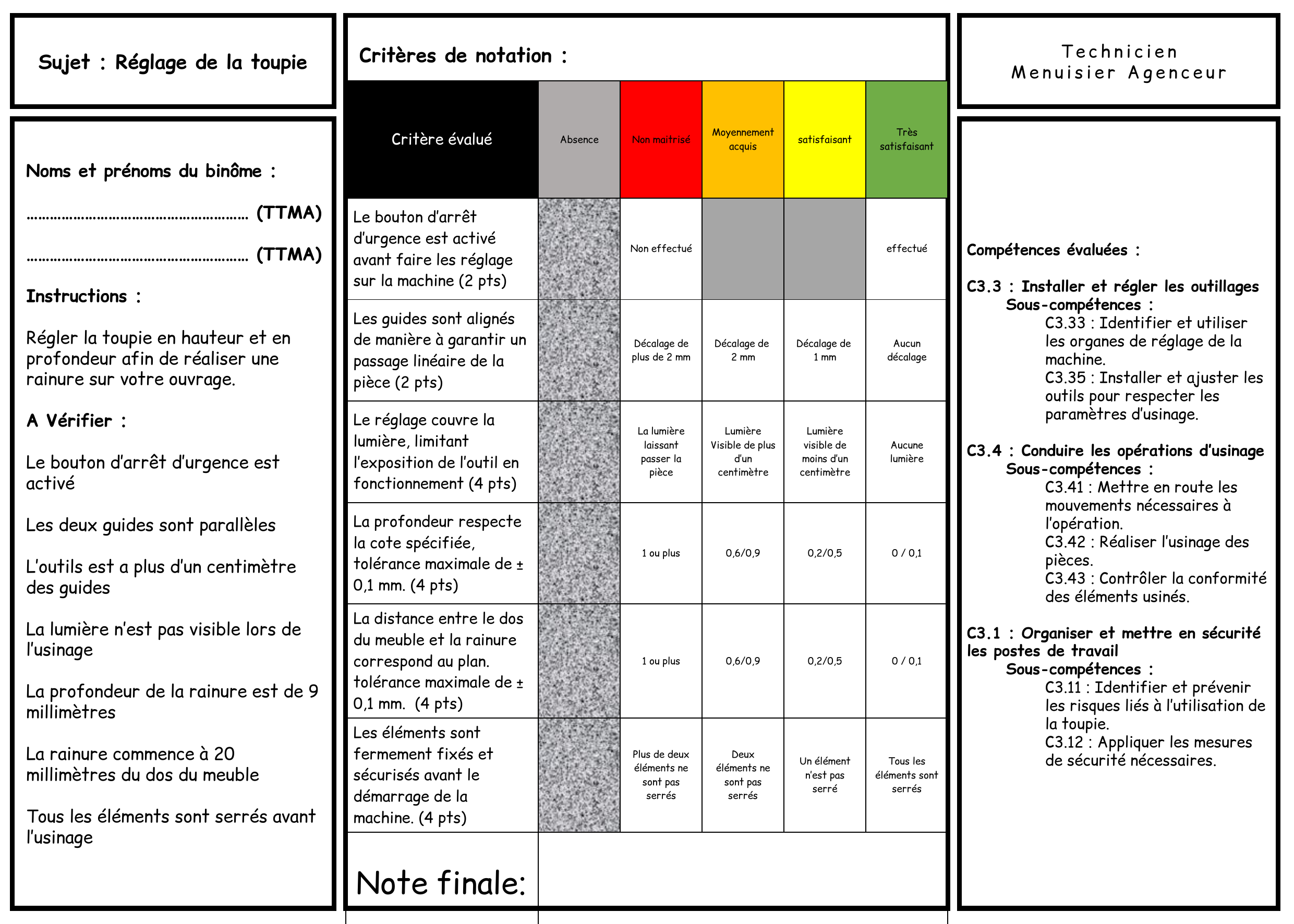

Sujet : Réglage de la toupie

Critères de notation :
Technicien
Menuisier Agenceur
| Critère évalué | Absence | Non maitrisé | Moyennement acquis | satisfaisant | Très satisfaisant |
| --- | --- | --- | --- | --- | --- |
| Le bouton d’arrêt d’urgence est activé avant faire les réglage sur la machine (2 pts) |  | Non effectué |  |  | effectué |
| Les guides sont alignés de manière à garantir un passage linéaire de la pièce (2 pts) |  | Décalage de plus de 2 mm | Décalage de 2 mm | Décalage de 1 mm | Aucun décalage |
| Le réglage couvre la lumière, limitant l’exposition de l’outil en fonctionnement (4 pts) |  | La lumière laissant passer la pièce | Lumière Visible de plus d’un centimètre | Lumière visible de moins d’un centimètre | Aucune lumière |
| La profondeur respecte la cote spécifiée, tolérance maximale de ± 0,1 mm. (4 pts) |  | 1 ou plus | 0,6/0,9 | 0,2/0,5 | 0 / 0,1 |
| La distance entre le dos du meuble et la rainure correspond au plan. tolérance maximale de ± 0,1 mm. (4 pts) |  | 1 ou plus | 0,6/0,9 | 0,2/0,5 | 0 / 0,1 |
| Les éléments sont fermement fixés et sécurisés avant le démarrage de la machine. (4 pts) |  | Plus de deux éléments ne sont pas serrés | Deux éléments ne sont pas serrés | Un élément n’est pas serré | Tous les éléments sont serrés |
| Note finale: |  |  |  |  |  |
Noms et prénoms du binôme :

………………………………………………… (TTMA)

………………………………………………… (TTMA)

Instructions :

Régler la toupie en hauteur et en profondeur afin de réaliser une rainure sur votre ouvrage.

A Vérifier :

Le bouton d’arrêt d’urgence est activé

Les deux guides sont parallèles

L’outils est a plus d’un centimètre des guides

La lumière n’est pas visible lors de l’usinage

La profondeur de la rainure est de 9 millimètres

La rainure commence à 20 millimètres du dos du meuble

Tous les éléments sont serrés avant l’usinage

Compétences évaluées :

C3.3 : Installer et régler les outillages
Sous-compétences :
C3.33 : Identifier et utiliser les organes de réglage de la machine.
C3.35 : Installer et ajuster les outils pour respecter les paramètres d’usinage.

C3.4 : Conduire les opérations d’usinage
Sous-compétences :
C3.41 : Mettre en route les mouvements nécessaires à l’opération.
C3.42 : Réaliser l’usinage des pièces.
C3.43 : Contrôler la conformité des éléments usinés.

C3.1 : Organiser et mettre en sécurité les postes de travail
Sous-compétences :
C3.11 : Identifier et prévenir les risques liés à l’utilisation de la toupie.
C3.12 : Appliquer les mesures de sécurité nécessaires.